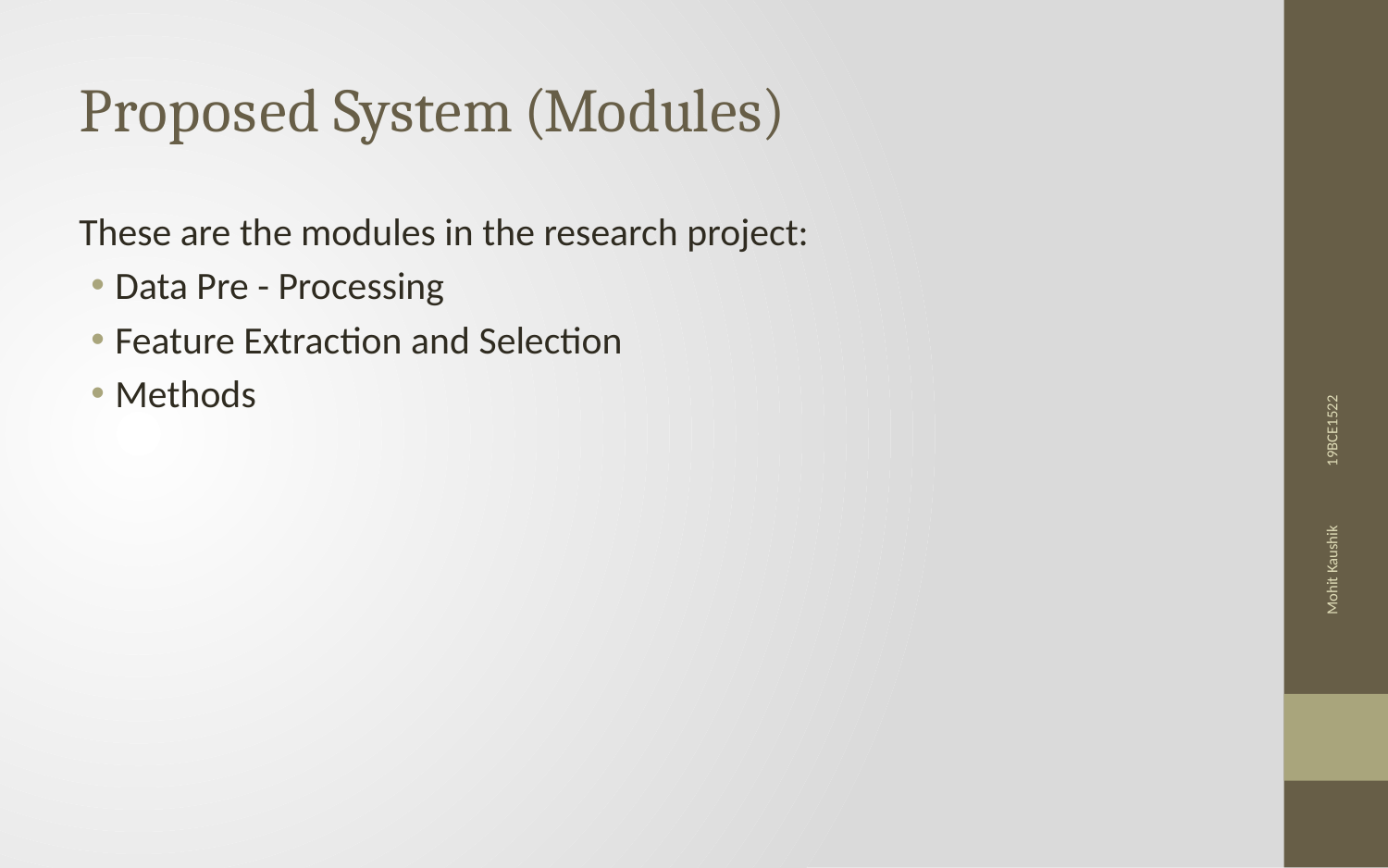

# Proposed System (Modules)
These are the modules in the research project:
Data Pre - Processing
Feature Extraction and Selection
Methods

Mohit Kaushik                 19BCE1522